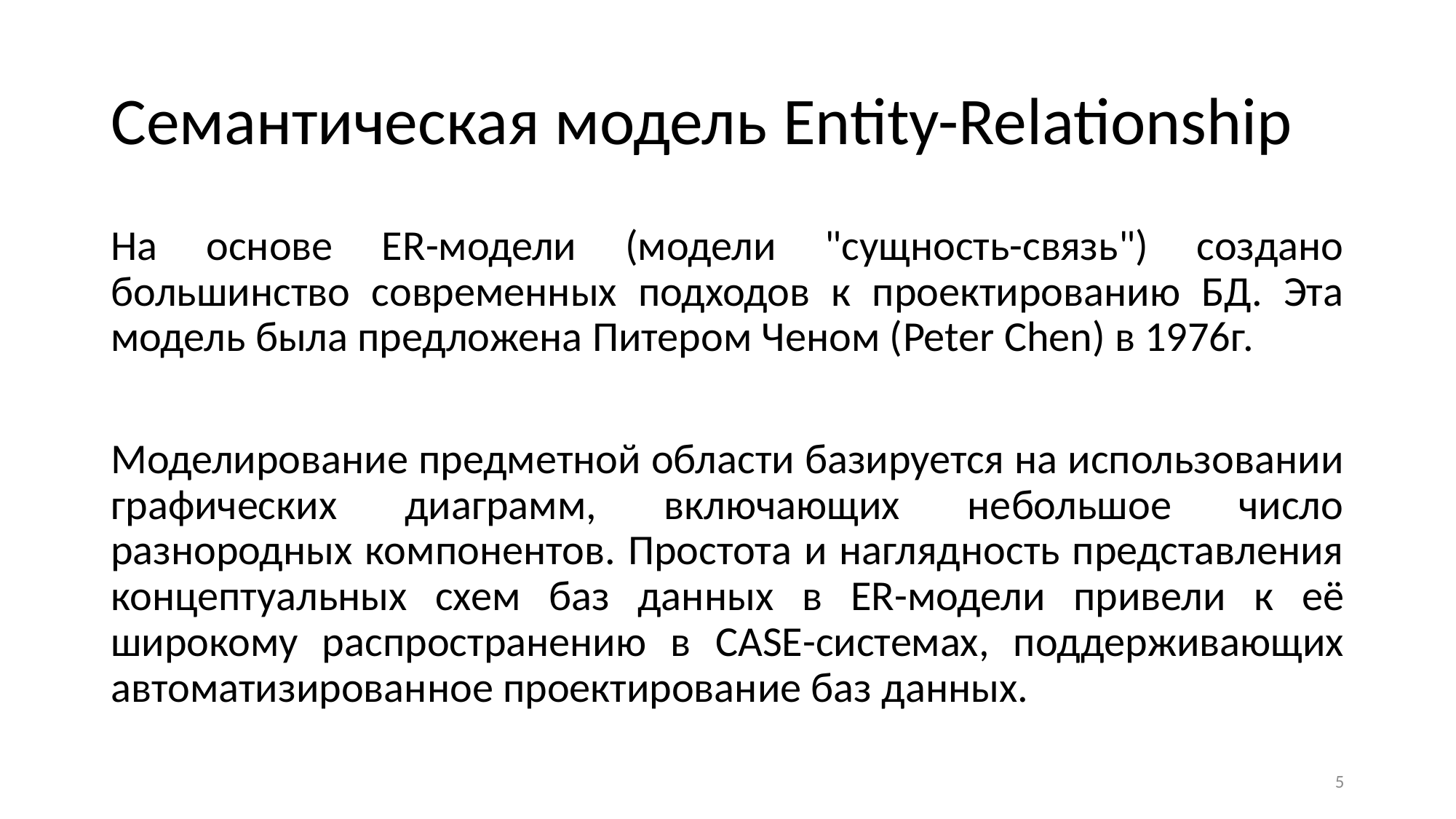

# Семантическая модель Entity-Relationship
На основе ER-модели (модели "сущность-связь") создано большинство современных подходов к проектированию БД. Эта модель была предложена Питером Ченом (Peter Chen) в 1976г.

Моделирование предметной области базируется на использовании графических диаграмм, включающих небольшое число разнородных компонентов. Простота и наглядность представления концептуальных схем баз данных в ER-модели привели к её широкому распространению в CASE-системах, поддерживающих автоматизированное проектирование баз данных.

5